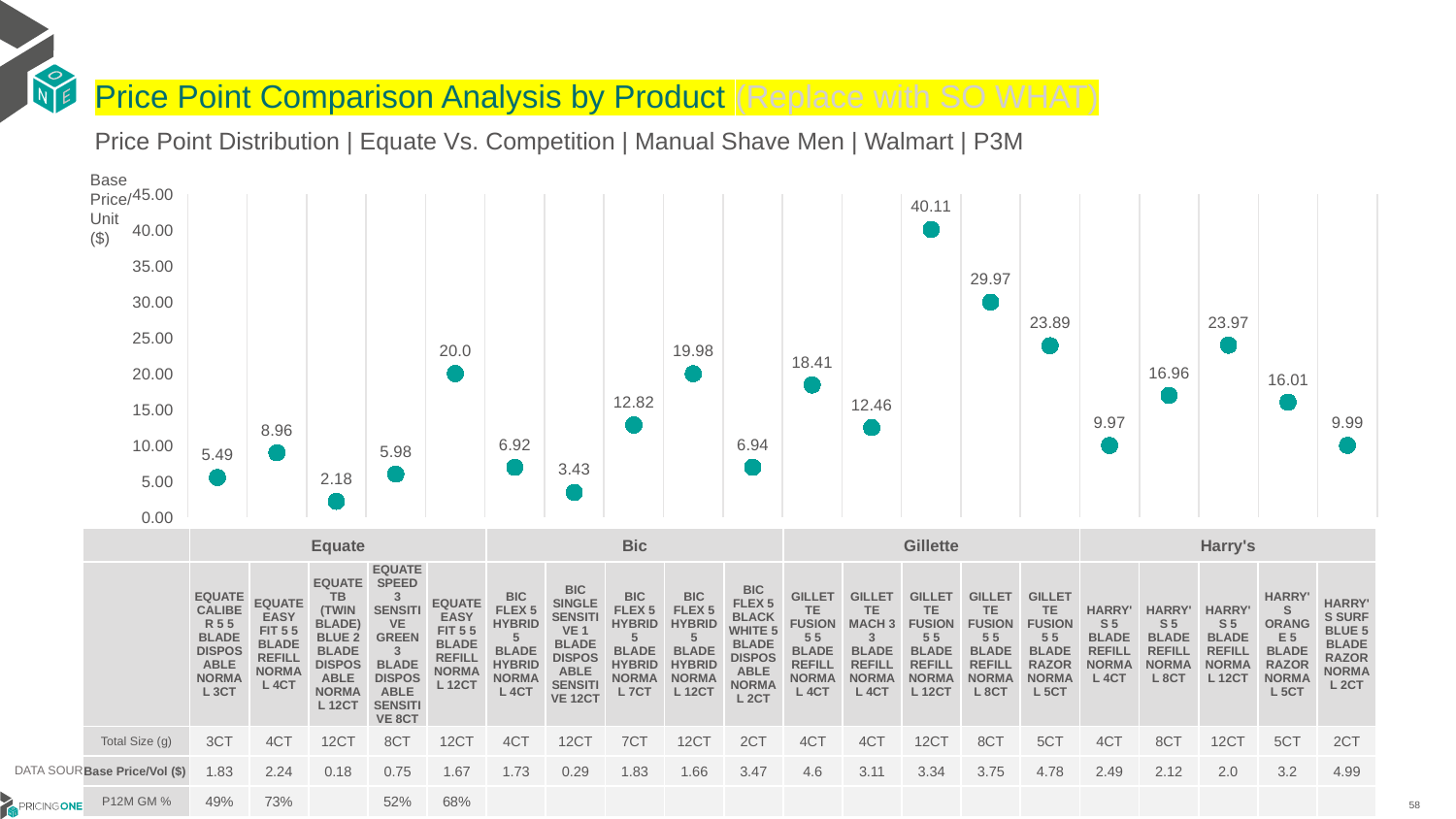

# Price Point Comparison Analysis by Product (Replace with SO WHAT)
Price Point Distribution | Equate Vs. Competition | Manual Shave Men | Walmart | P3M
Base Price/Unit ($)

### Chart

| Category | Base Price/Unit |
|---|---|
| EQUATE CALIBER 5 5 BLADE DISPOSABLE NORMAL 3CT | 5.49 |
| EQUATE EASY FIT 5 5 BLADE REFILL NORMAL 4CT | 8.96 |
| EQUATE TB (TWIN BLADE) BLUE 2 BLADE DISPOSABLE NORMAL 12CT | 2.18 |
| EQUATE SPEED 3 SENSITIVE GREEN 3 BLADE DISPOSABLE SENSITIVE 8CT | 5.98 |
| EQUATE EASY FIT 5 5 BLADE REFILL NORMAL 12CT | 20.0 |
| BIC FLEX 5 HYBRID 5 BLADE HYBRID NORMAL 4CT | 6.92 |
| BIC SINGLE SENSITIVE 1 BLADE DISPOSABLE SENSITIVE 12CT | 3.43 |
| BIC FLEX 5 HYBRID 5 BLADE HYBRID NORMAL 7CT | 12.82 |
| BIC FLEX 5 HYBRID 5 BLADE HYBRID NORMAL 12CT | 19.98 |
| BIC FLEX 5 BLACK WHITE 5 BLADE DISPOSABLE NORMAL 2CT | 6.94 |
| GILLETTE FUSION 5 5 BLADE REFILL NORMAL 4CT | 18.41 |
| GILLETTE MACH 3 3 BLADE REFILL NORMAL 4CT | 12.46 |
| GILLETTE FUSION 5 5 BLADE REFILL NORMAL 12CT | 40.11 |
| GILLETTE FUSION 5 5 BLADE REFILL NORMAL 8CT | 29.97 |
| GILLETTE FUSION 5 5 BLADE RAZOR NORMAL 5CT | 23.89 |
| HARRY'S 5 BLADE REFILL NORMAL 4CT | 9.97 |
| HARRY'S 5 BLADE REFILL NORMAL 8CT | 16.96 |
| HARRY'S 5 BLADE REFILL NORMAL 12CT | 23.97 |
| HARRY'S ORANGE 5 BLADE RAZOR NORMAL 5CT | 16.01 |
| HARRY'S SURF BLUE 5 BLADE RAZOR NORMAL 2CT | 9.99 |
|  | Equate | Equate | Equate | Equate | Equate | Bic | Bic | Bic | Bic | Bic | Gillette | Gillette | Gillette | Gillette | Gillette | Harry's | Harry's | Harry's | Harry's | Harry's |
| --- | --- | --- | --- | --- | --- | --- | --- | --- | --- | --- | --- | --- | --- | --- | --- | --- | --- | --- | --- | --- |
|  | EQUATE CALIBER 5 5 BLADE DISPOSABLE NORMAL 3CT | EQUATE EASY FIT 5 5 BLADE REFILL NORMAL 4CT | EQUATE TB (TWIN BLADE) BLUE 2 BLADE DISPOSABLE NORMAL 12CT | EQUATE SPEED 3 SENSITIVE GREEN 3 BLADE DISPOSABLE SENSITIVE 8CT | EQUATE EASY FIT 5 5 BLADE REFILL NORMAL 12CT | BIC FLEX 5 HYBRID 5 BLADE HYBRID NORMAL 4CT | BIC SINGLE SENSITIVE 1 BLADE DISPOSABLE SENSITIVE 12CT | BIC FLEX 5 HYBRID 5 BLADE HYBRID NORMAL 7CT | BIC FLEX 5 HYBRID 5 BLADE HYBRID NORMAL 12CT | BIC FLEX 5 BLACK WHITE 5 BLADE DISPOSABLE NORMAL 2CT | GILLETTE FUSION 5 5 BLADE REFILL NORMAL 4CT | GILLETTE MACH 3 3 BLADE REFILL NORMAL 4CT | GILLETTE FUSION 5 5 BLADE REFILL NORMAL 12CT | GILLETTE FUSION 5 5 BLADE REFILL NORMAL 8CT | GILLETTE FUSION 5 5 BLADE RAZOR NORMAL 5CT | HARRY'S 5 BLADE REFILL NORMAL 4CT | HARRY'S 5 BLADE REFILL NORMAL 8CT | HARRY'S 5 BLADE REFILL NORMAL 12CT | HARRY'S ORANGE 5 BLADE RAZOR NORMAL 5CT | HARRY'S SURF BLUE 5 BLADE RAZOR NORMAL 2CT |
| Total Size (g) | 3CT | 4CT | 12CT | 8CT | 12CT | 4CT | 12CT | 7CT | 12CT | 2CT | 4CT | 4CT | 12CT | 8CT | 5CT | 4CT | 8CT | 12CT | 5CT | 2CT |
| Base Price/Vol ($) | 1.83 | 2.24 | 0.18 | 0.75 | 1.67 | 1.73 | 0.29 | 1.83 | 1.66 | 3.47 | 4.6 | 3.11 | 3.34 | 3.75 | 4.78 | 2.49 | 2.12 | 2.0 | 3.2 | 4.99 |
| P12M GM % | 49% | 73% |  | 52% | 68% |  |  |  |  |  |  |  |  |  |  |  |  |  |  |  |
DATA SOURCE: Trade Panel/Retailer Data | Ending March  2025

8/18/2025
58